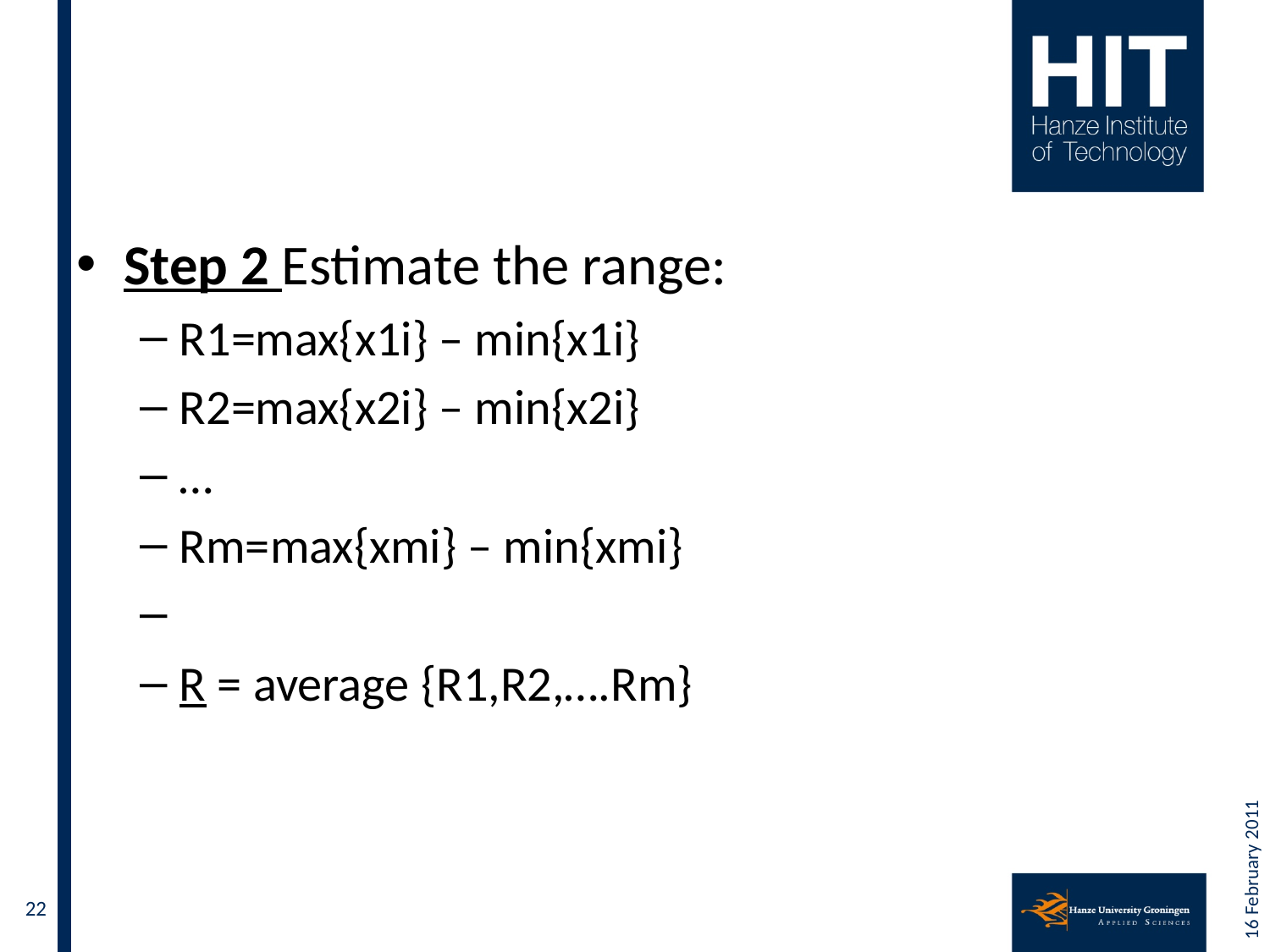

#
Step 2 Estimate the range:
R1=max{x1i} – min{x1i}
R2=max{x2i} – min{x2i}
…
Rm=max{xmi} – min{xmi}

R = average {R1,R2,….Rm}
16 February 2011
22